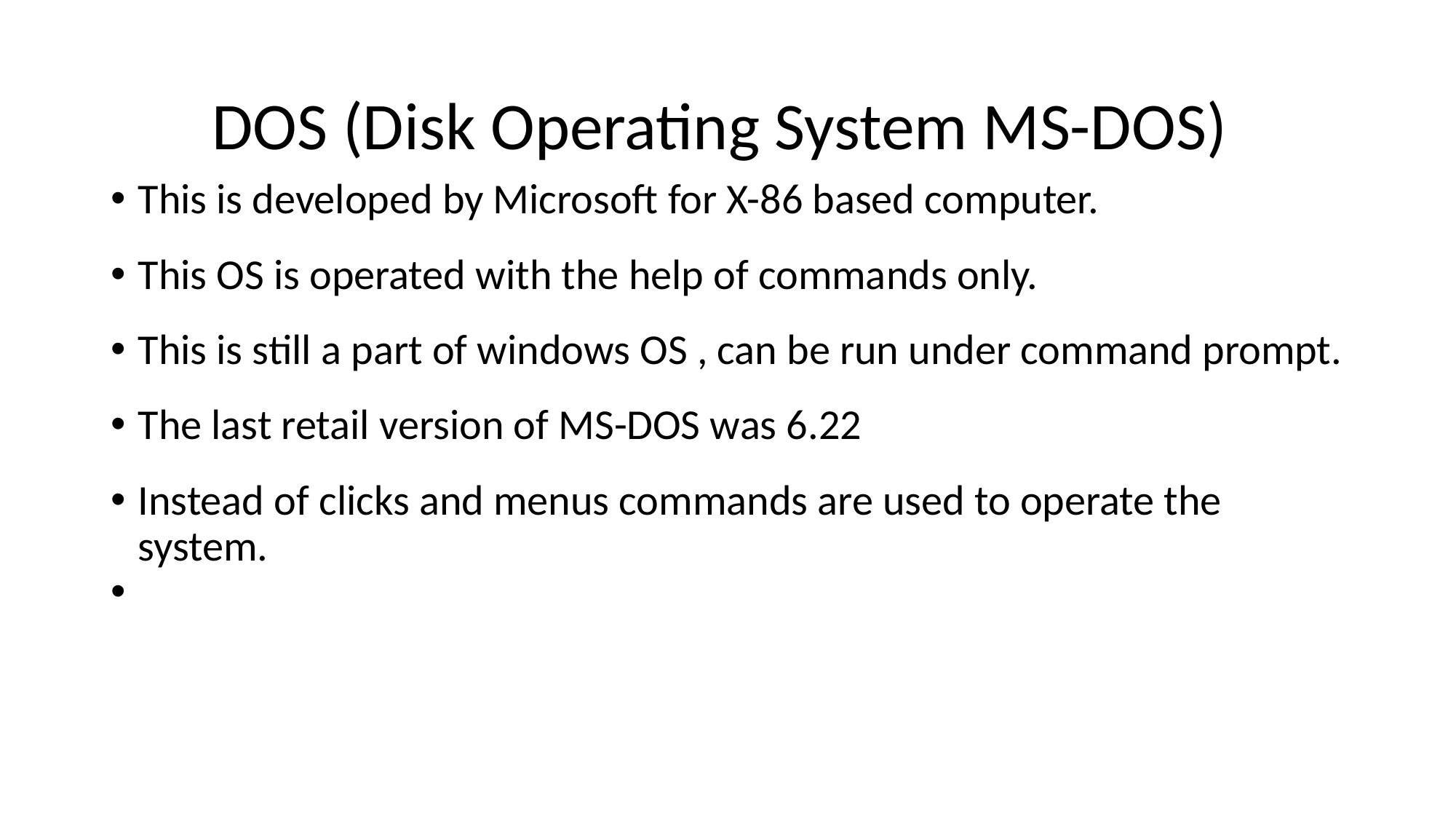

DOS (Disk Operating System MS-DOS)
This is developed by Microsoft for X-86 based computer.

This OS is operated with the help of commands only.

This is still a part of windows OS , can be run under command prompt.

The last retail version of MS-DOS was 6.22

Instead of clicks and menus commands are used to operate the system.